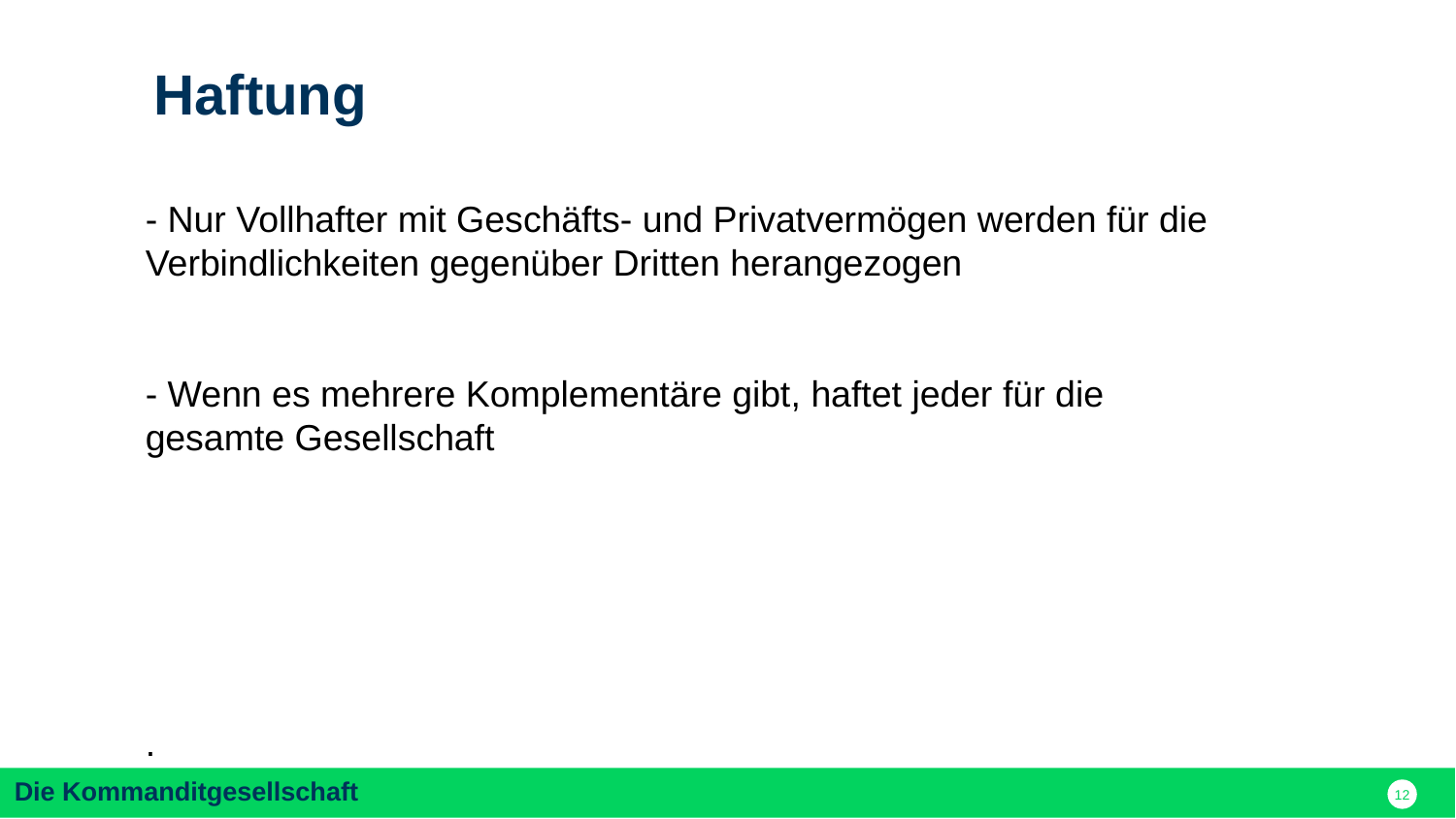

Haftung
- Nur Vollhafter mit Geschäfts- und Privatvermögen werden für die Verbindlichkeiten gegenüber Dritten herangezogen

- Wenn es mehrere Komplementäre gibt, haftet jeder für die gesamte Gesellschaft

.